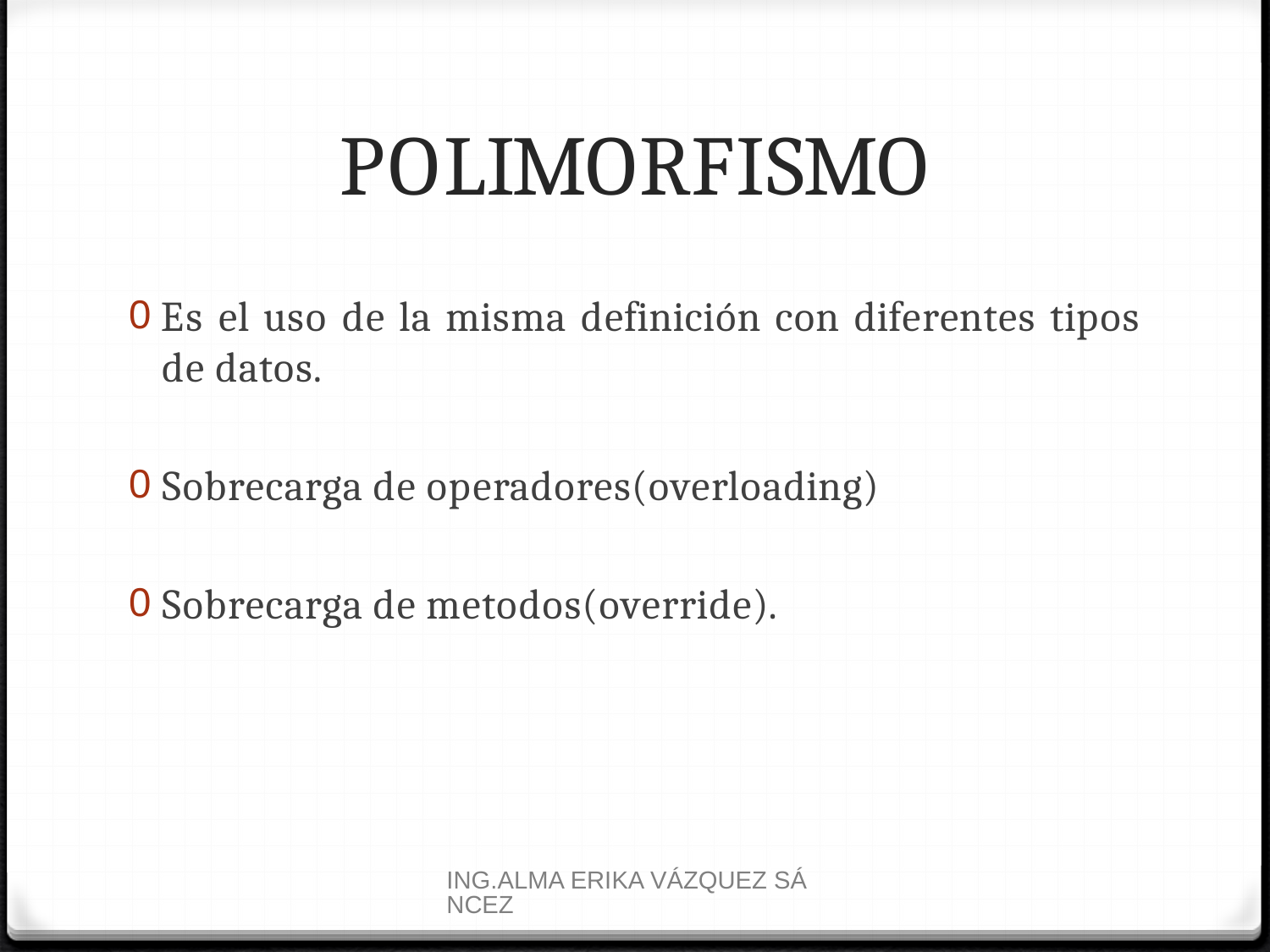

# POLIMORFISMO
Es el uso de la misma definición con diferentes tipos de datos.

Sobrecarga de operadores(overloading)

Sobrecarga de metodos(override).
ING.ALMA ERIKA VÁZQUEZ SÁNCEZ